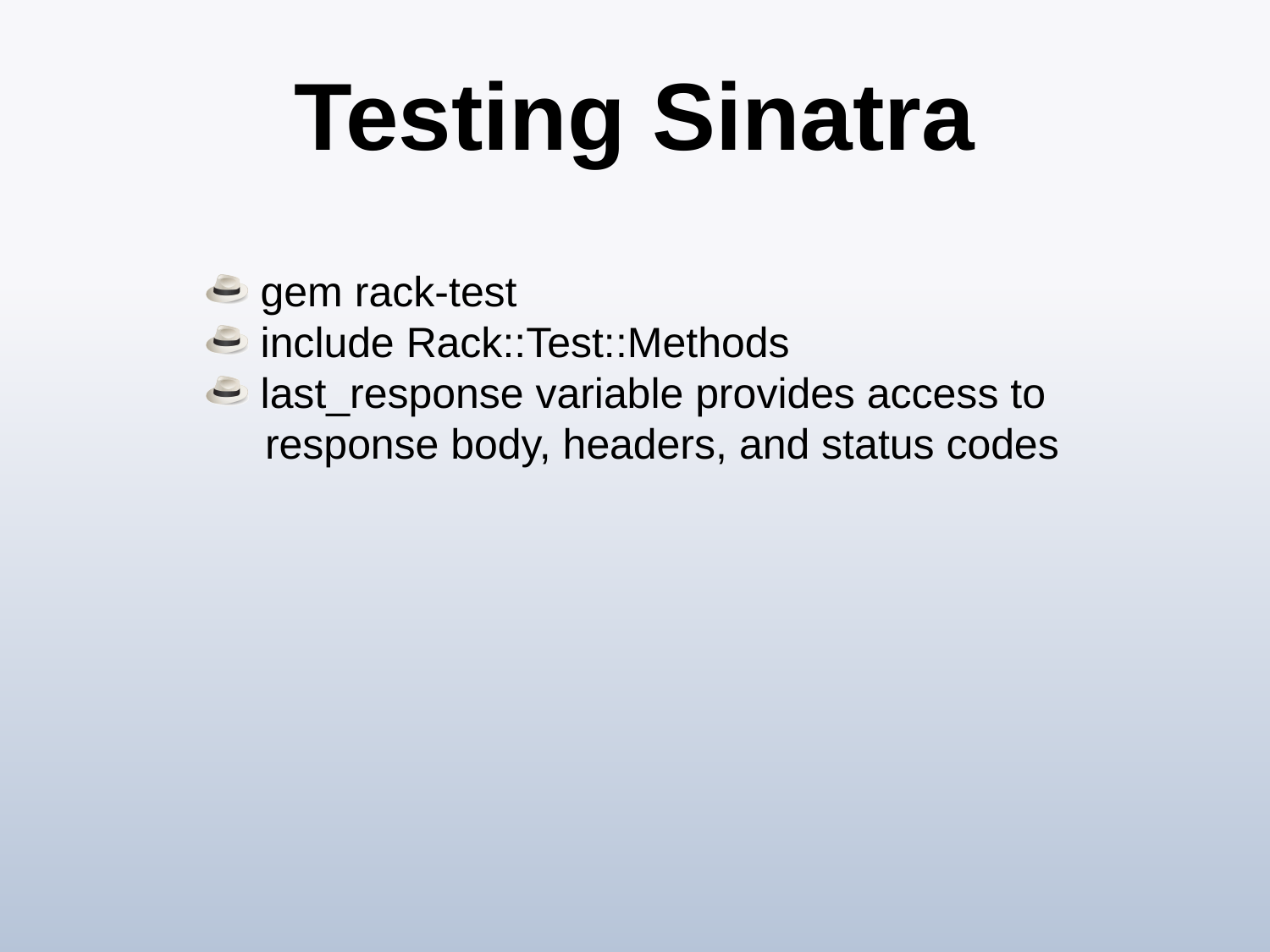

# Testing Sinatra

 gem rack-test
 include Rack::Test::Methods
 last_response variable provides access to        response body, headers, and status codes